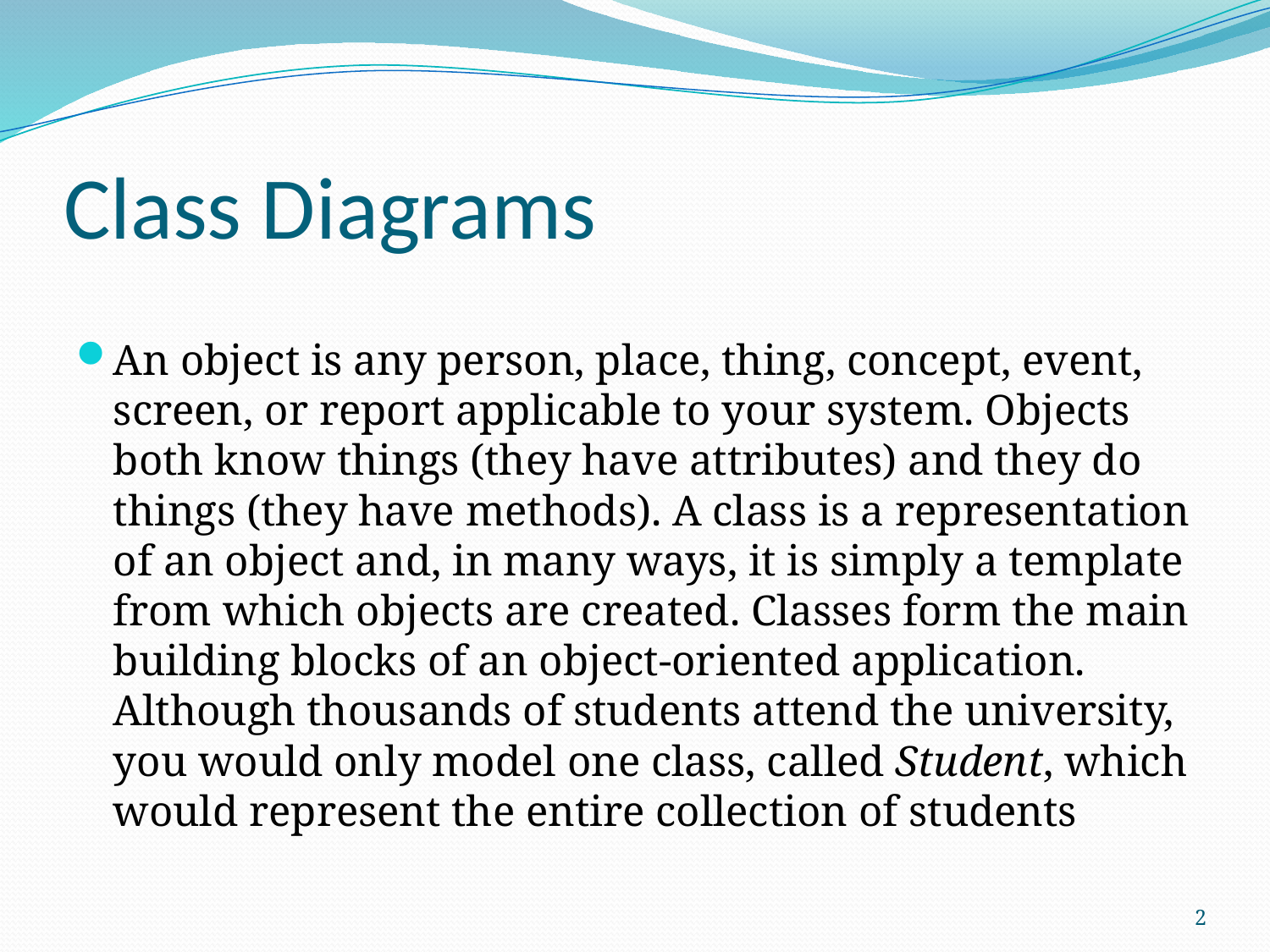

# Class Diagrams

An object is any person, place, thing, concept, event, screen, or report applicable to your system. Objects both know things (they have attributes) and they do things (they have methods). A class is a representation of an object and, in many ways, it is simply a template from which objects are created. Classes form the main building blocks of an object-oriented application.  Although thousands of students attend the university, you would only model one class, called Student, which would represent the entire collection of students

2